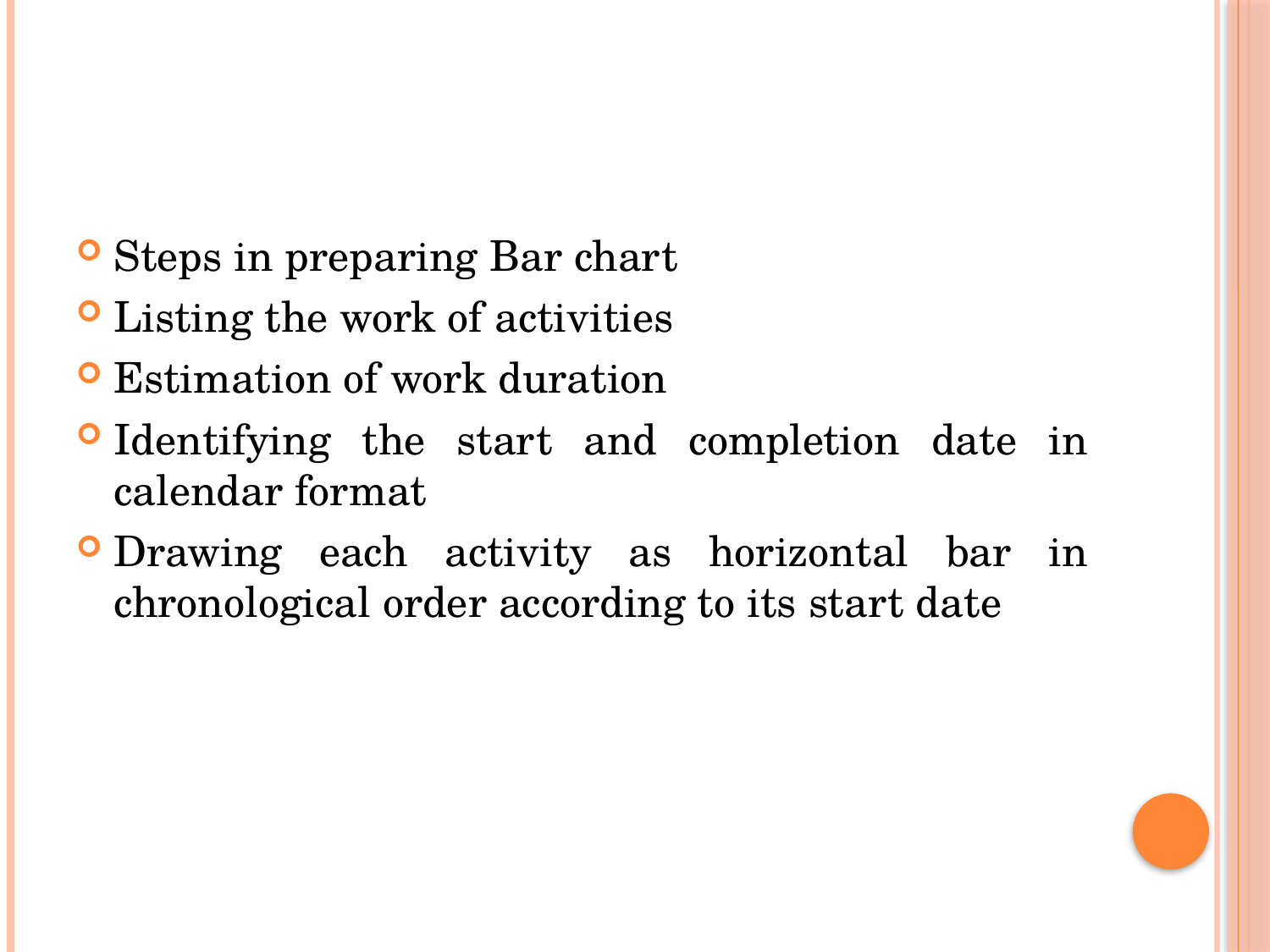

#
Steps in preparing Bar chart
Listing the work of activities
Estimation of work duration
Identifying the start and completion date in calendar format
Drawing each activity as horizontal bar in chronological order according to its start date